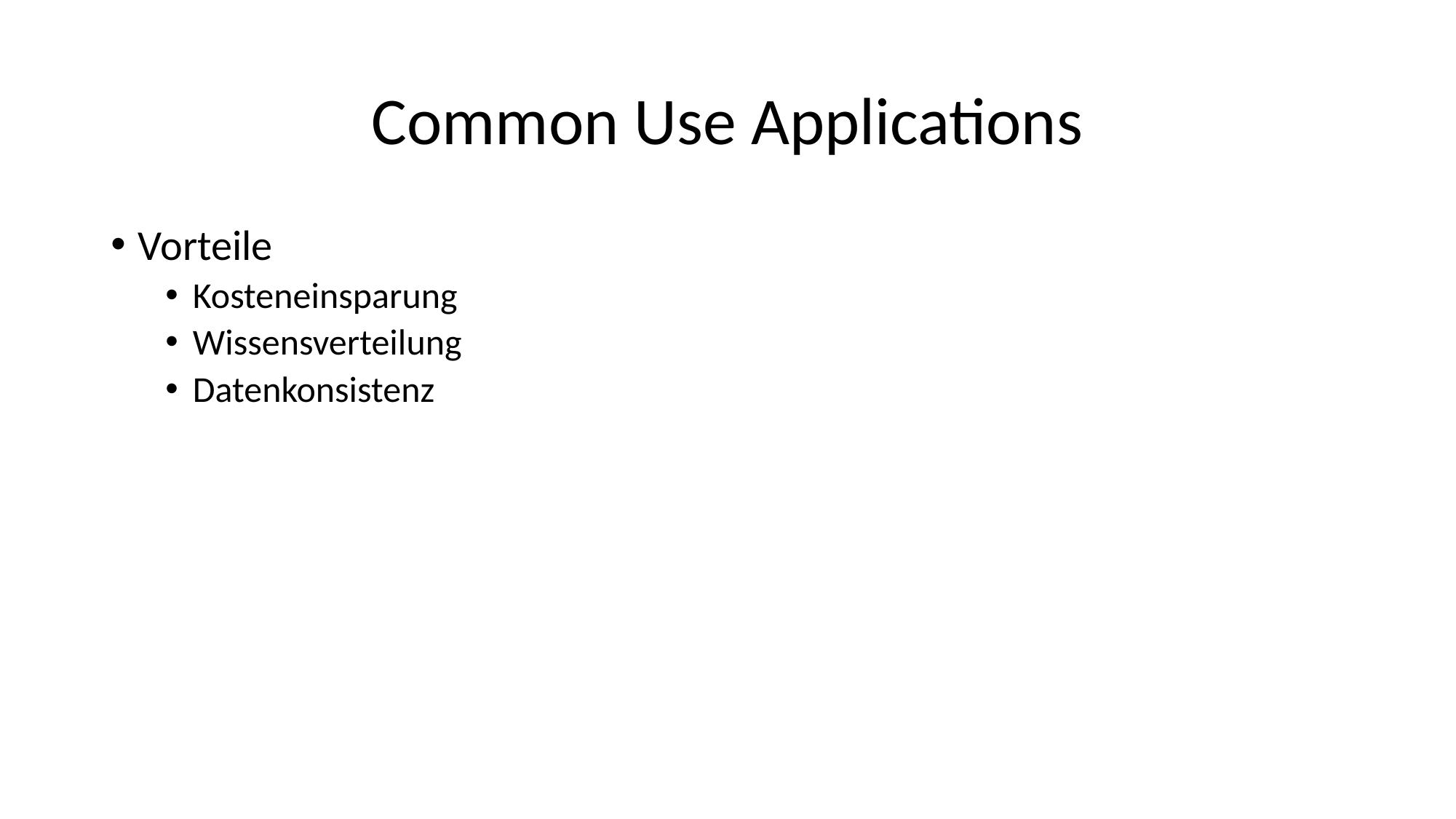

# Common Use Applications
Vorteile
Kosteneinsparung
Wissensverteilung
Datenkonsistenz